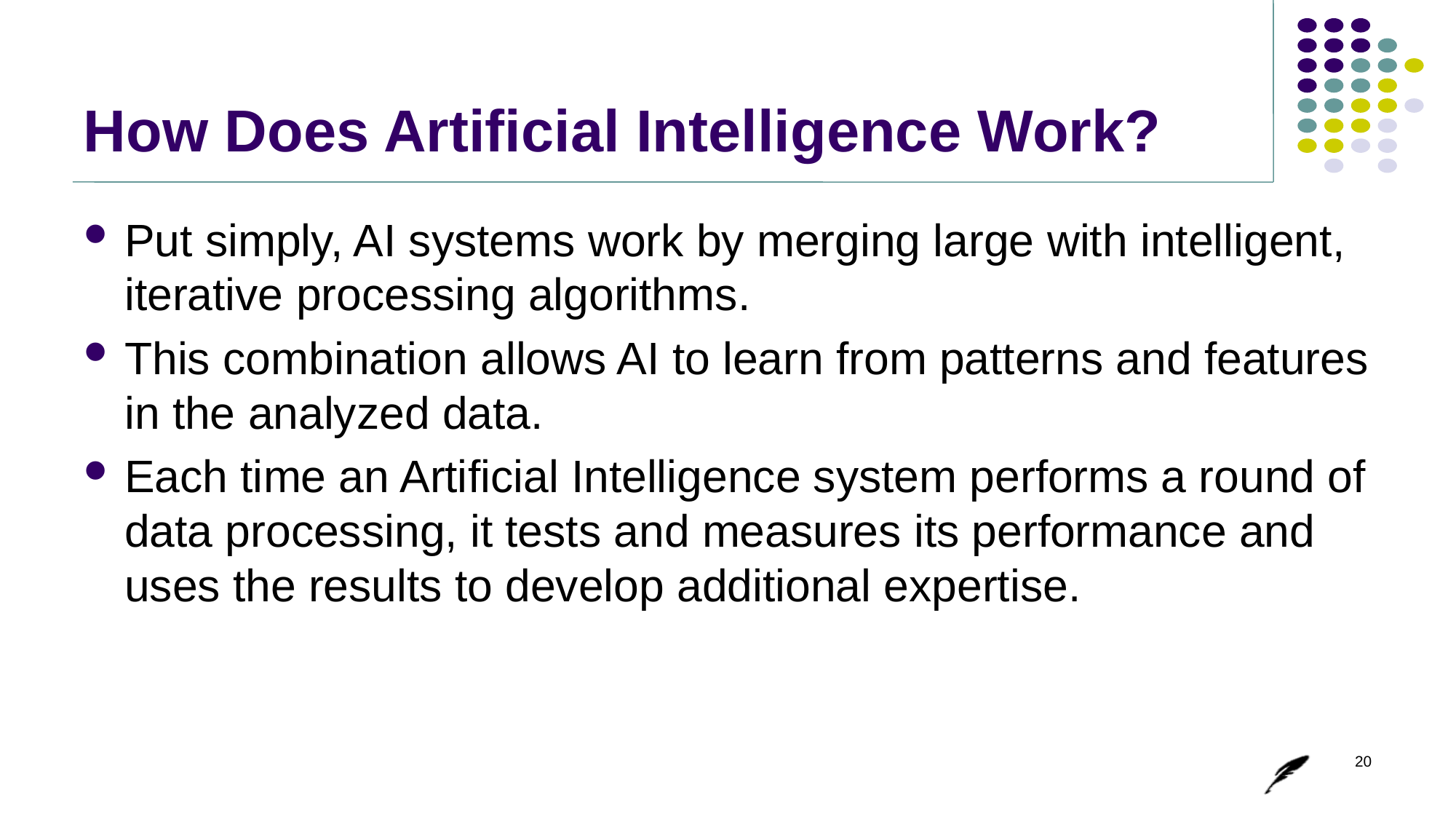

# How Does Artificial Intelligence Work?
Put simply, AI systems work by merging large with intelligent, iterative processing algorithms.
This combination allows AI to learn from patterns and features in the analyzed data.
Each time an Artificial Intelligence system performs a round of data processing, it tests and measures its performance and uses the results to develop additional expertise.
20